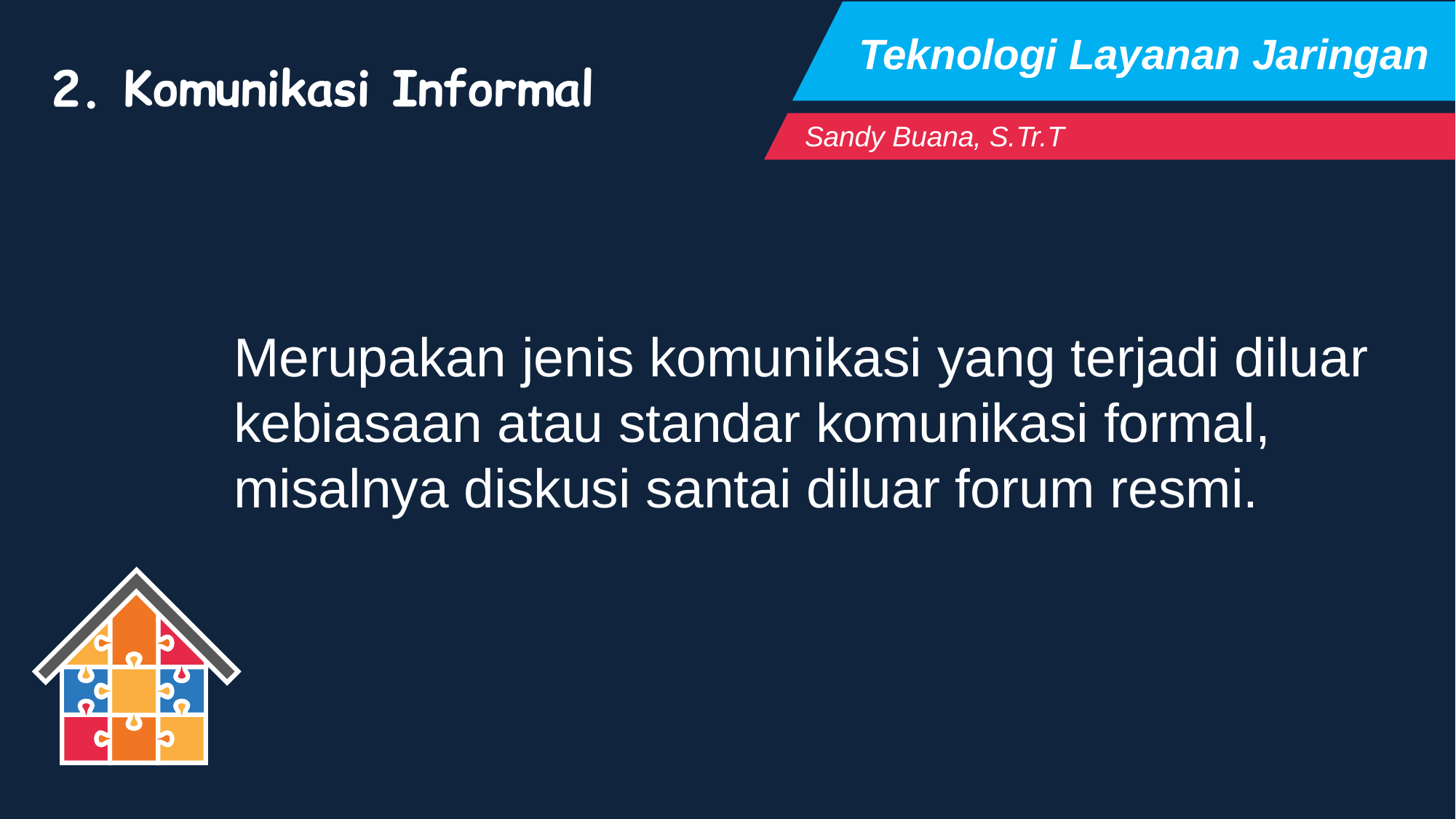

Teknologi Layanan Jaringan
2. Komunikasi Informal

Sandy Buana, S.Tr.T
Merupakan jenis komunikasi yang terjadi diluar kebiasaan atau standar komunikasi formal, misalnya diskusi santai diluar forum resmi.